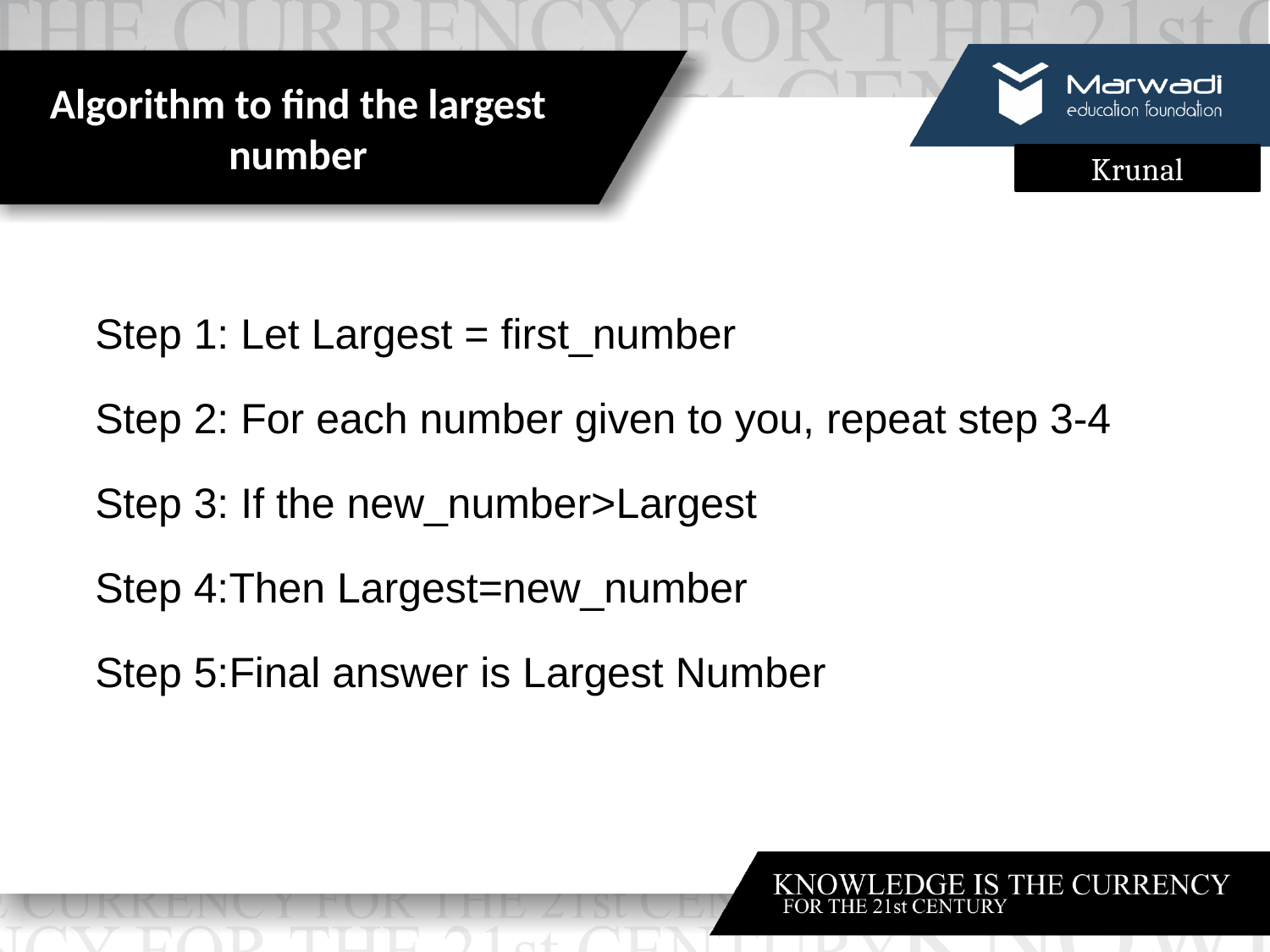

# Algorithm to find the largest number
Step 1: Let Largest = first_number
Step 2: For each number given to you, repeat step 3-4
Step 3: If the new_number>Largest
Step 4:Then Largest=new_number
Step 5:Final answer is Largest Number